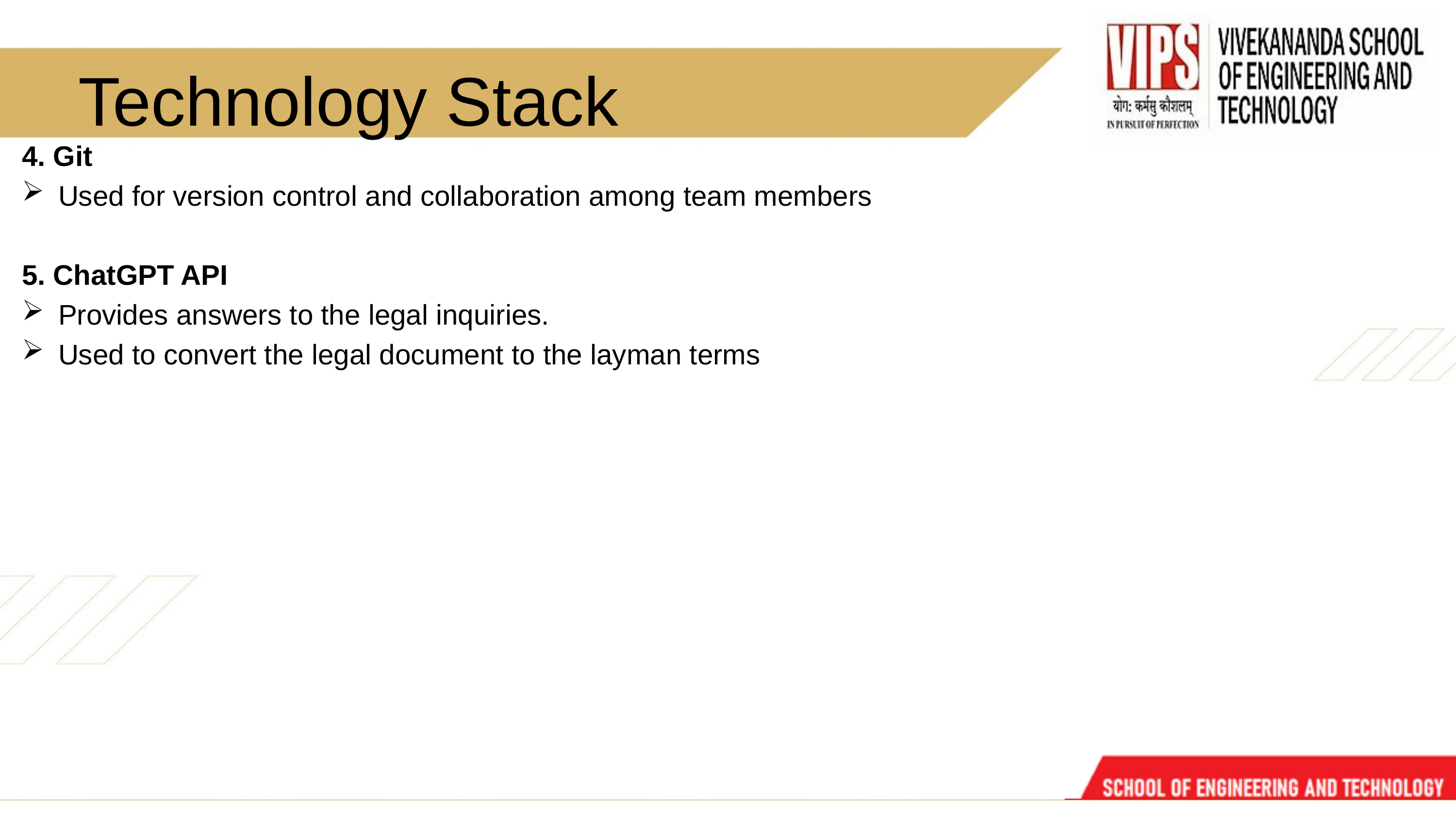

Technology Stack
4. Git
Used for version control and collaboration among team members

5. ChatGPT API
Provides answers to the legal inquiries.
Used to convert the legal document to the layman terms